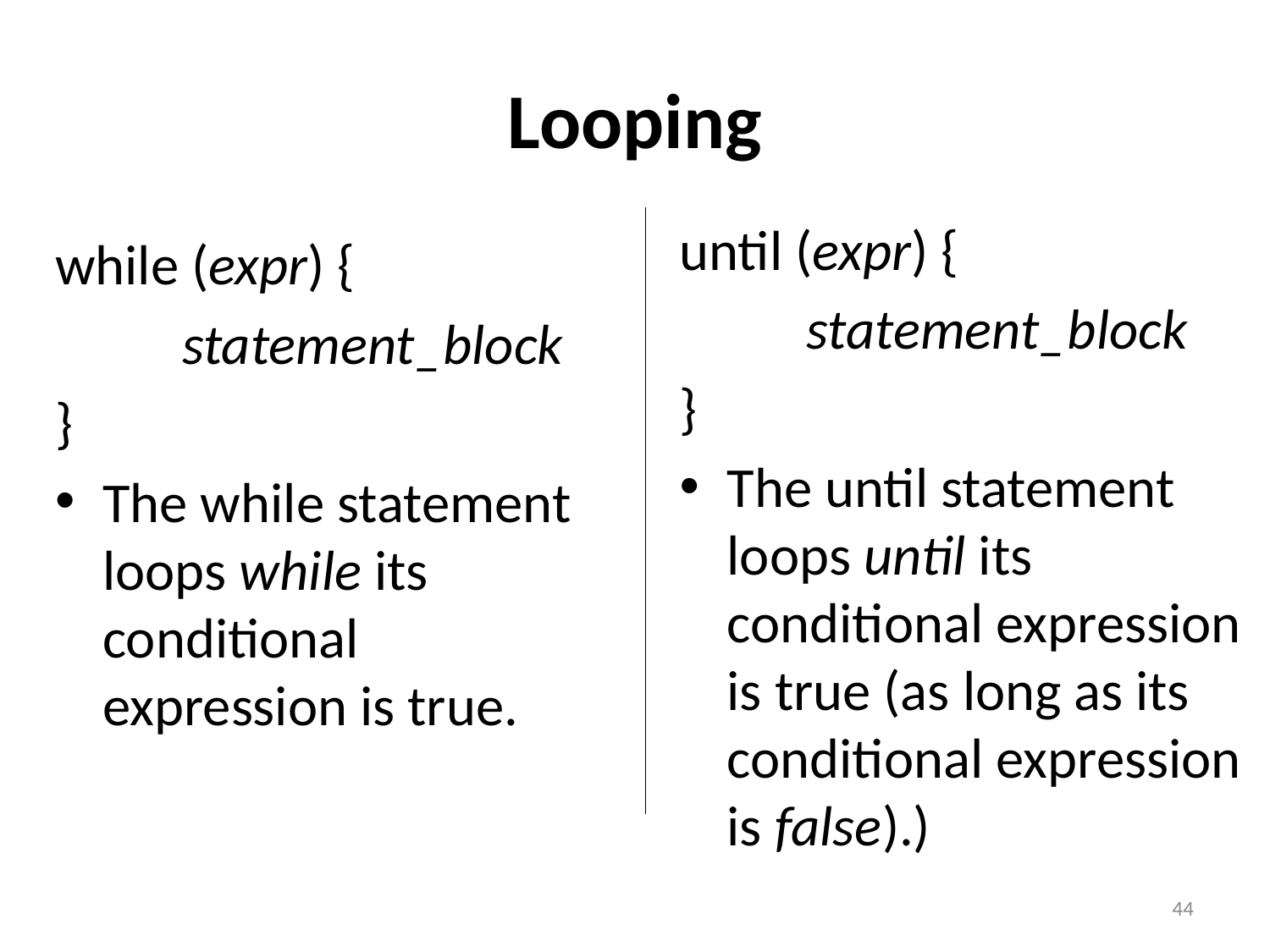

# Looping
until (expr) {
	statement_block
}
The until statement loops until its conditional expression is true (as long as its conditional expression is false).)

while (expr) {
	statement_block
}
The while statement loops while its conditional expression is true.
44